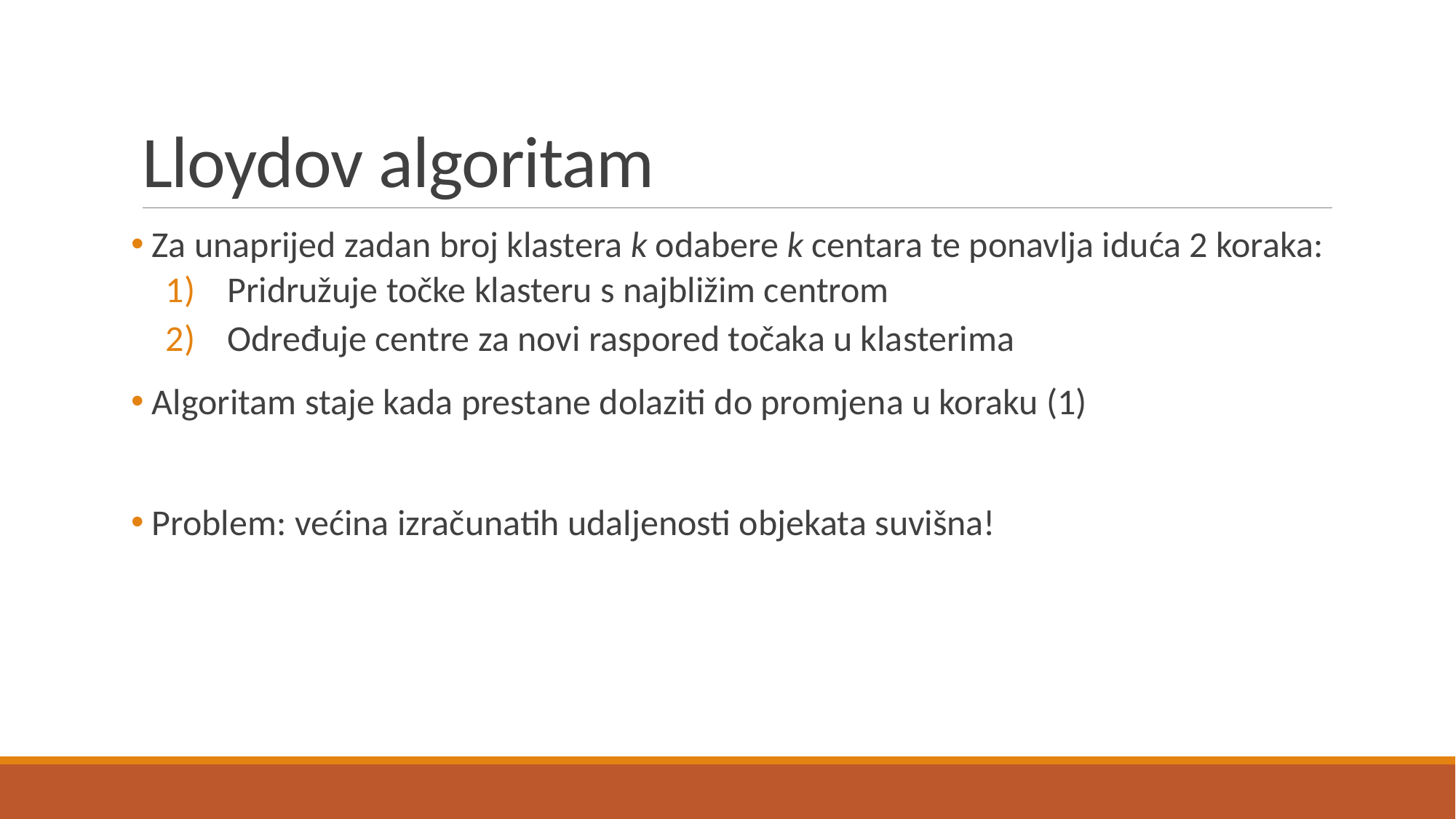

# Lloydov algoritam
 Za unaprijed zadan broj klastera k odabere k centara te ponavlja iduća 2 koraka:
Pridružuje točke klasteru s najbližim centrom
Određuje centre za novi raspored točaka u klasterima
 Algoritam staje kada prestane dolaziti do promjena u koraku (1)

 Problem: većina izračunatih udaljenosti objekata suvišna!